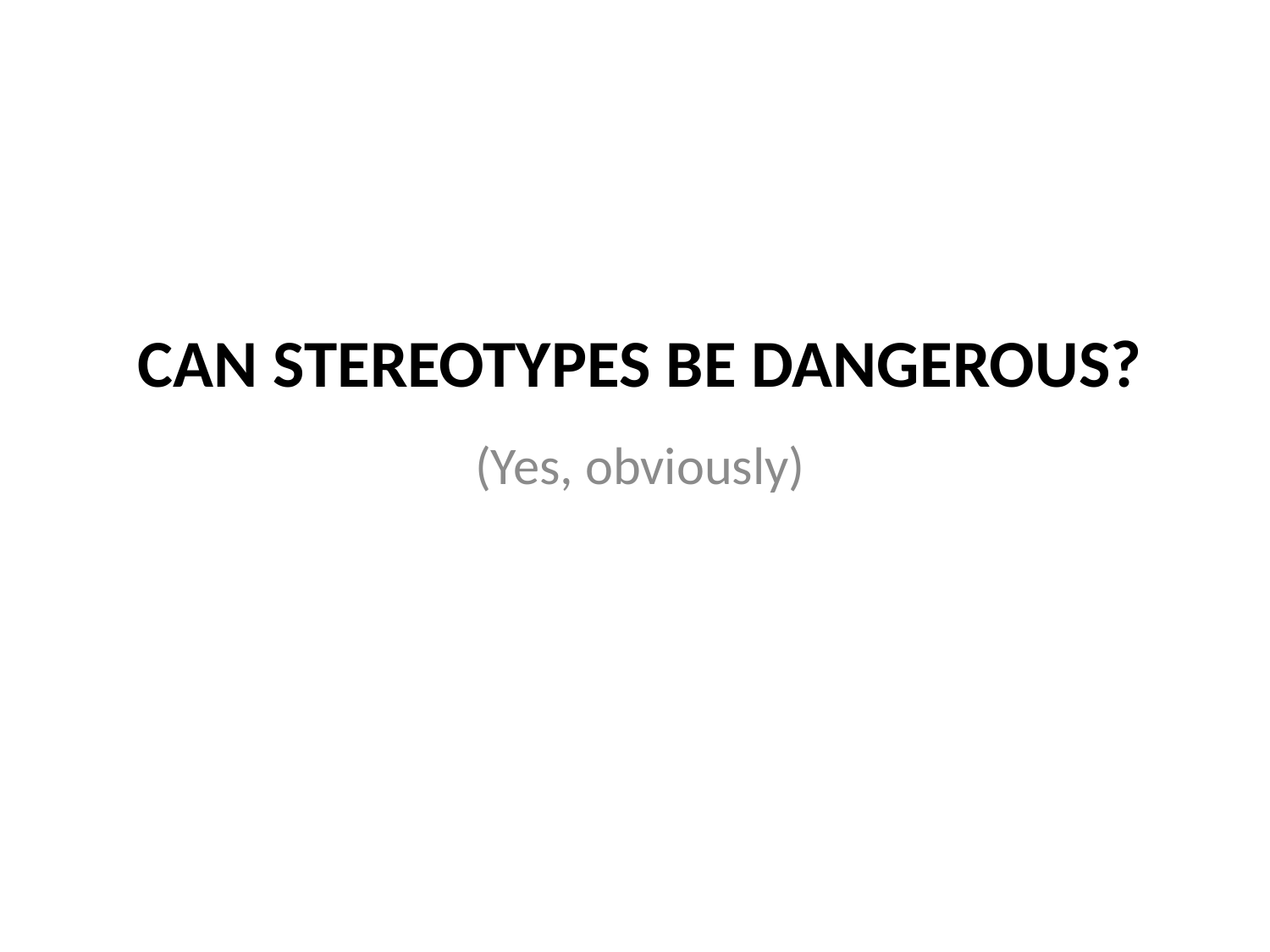

# Can stereotypes Be dangerous?
(Yes, obviously)